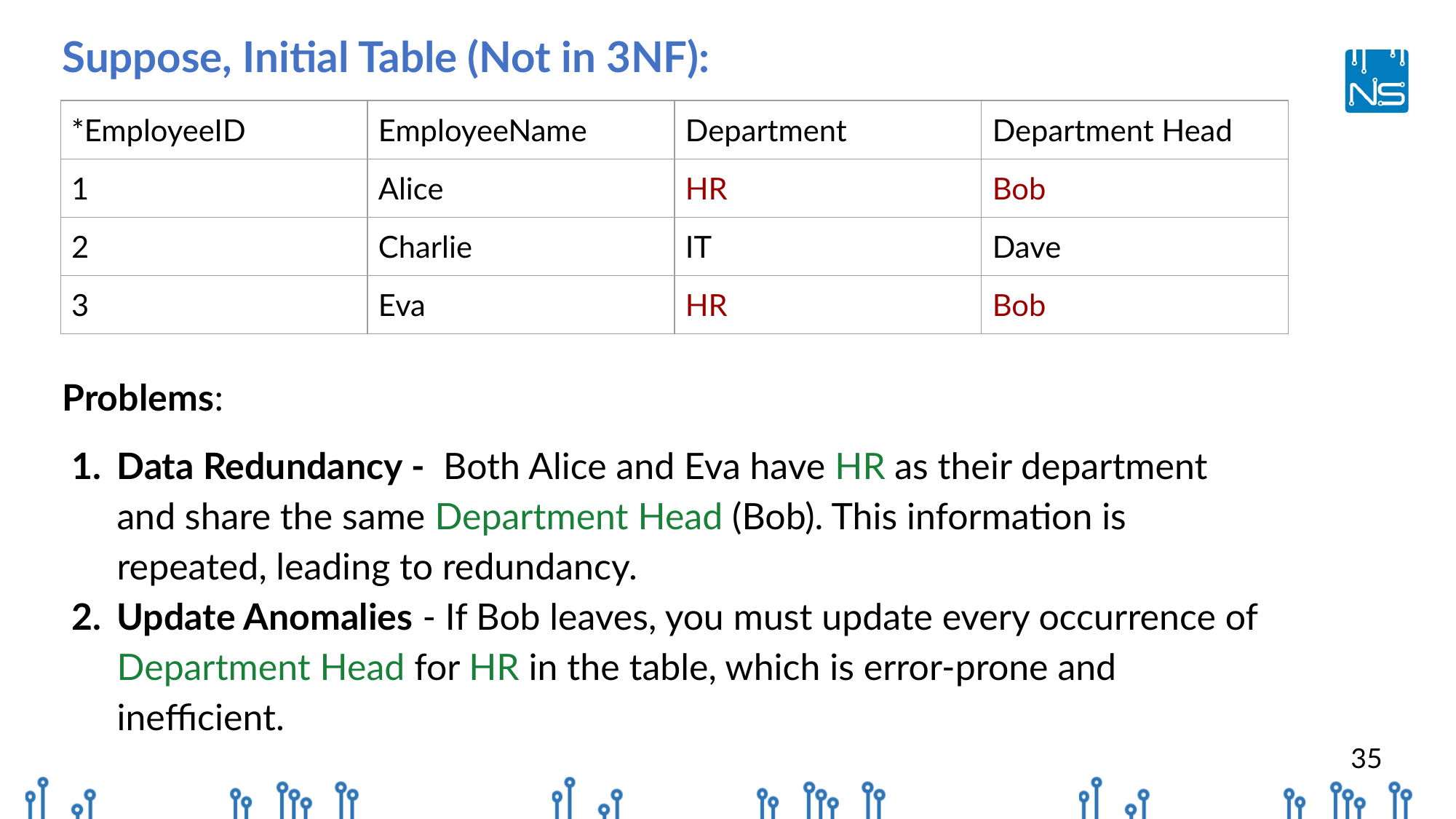

Suppose, Initial Table (Not in 3NF):
| \*EmployeeID | EmployeeName | Department | Department Head |
| --- | --- | --- | --- |
| 1 | Alice | HR | Bob |
| 2 | Charlie | IT | Dave |
| 3 | Eva | HR | Bob |
Problems:
Data Redundancy -  Both Alice and Eva have HR as their department and share the same Department Head (Bob). This information is repeated, leading to redundancy.
Update Anomalies - If Bob leaves, you must update every occurrence of Department Head for HR in the table, which is error-prone and inefficient.

35